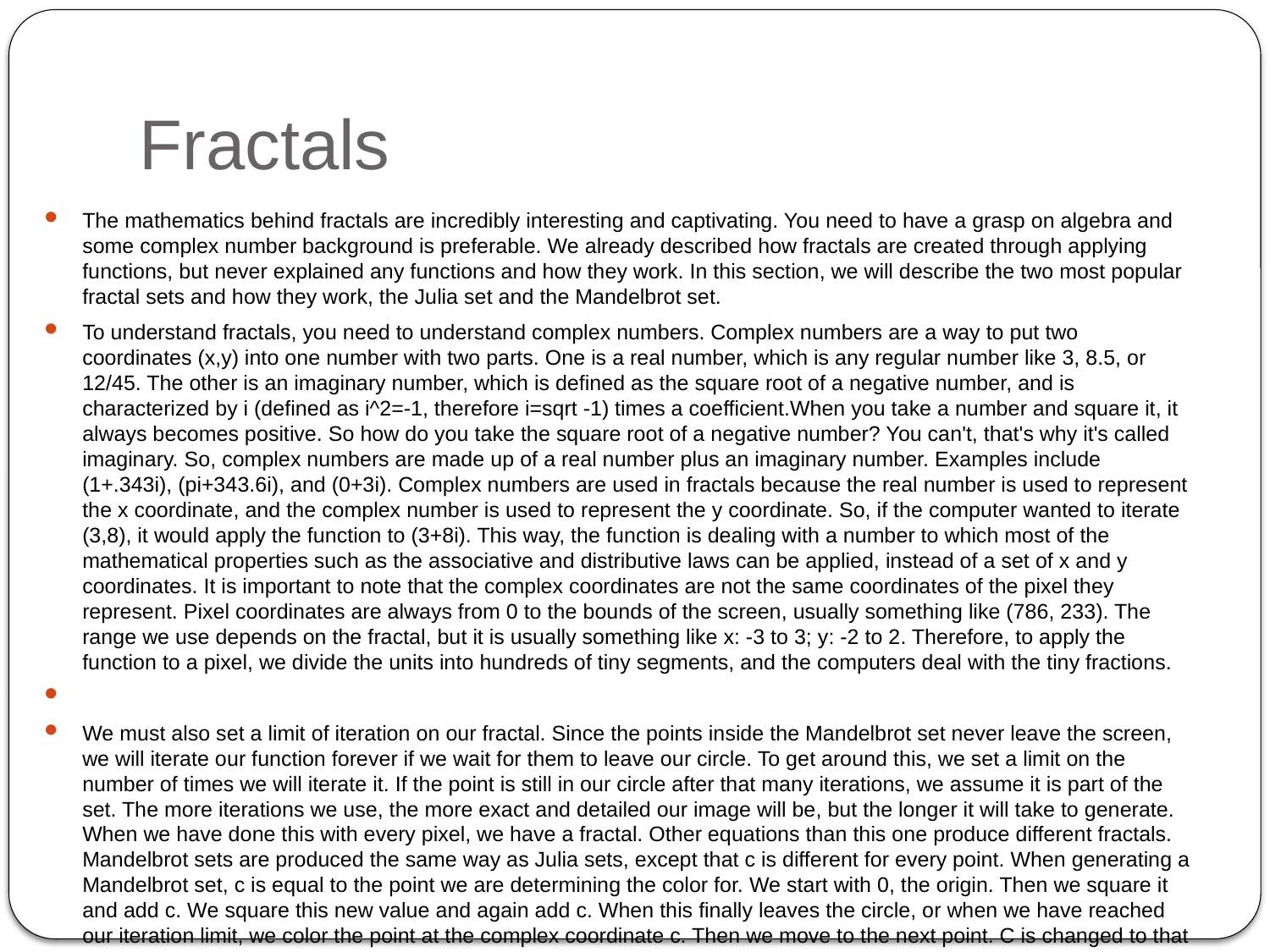

# Fractals
The mathematics behind fractals are incredibly interesting and captivating. You need to have a grasp on algebra and some complex number background is preferable. We already described how fractals are created through applying functions, but never explained any functions and how they work. In this section, we will describe the two most popular fractal sets and how they work, the Julia set and the Mandelbrot set.
To understand fractals, you need to understand complex numbers. Complex numbers are a way to put two coordinates (x,y) into one number with two parts. One is a real number, which is any regular number like 3, 8.5, or 12/45. The other is an imaginary number, which is defined as the square root of a negative number, and is characterized by i (defined as i^2=-1, therefore i=sqrt -1) times a coefficient.When you take a number and square it, it always becomes positive. So how do you take the square root of a negative number? You can't, that's why it's called imaginary. So, complex numbers are made up of a real number plus an imaginary number. Examples include (1+.343i), (pi+343.6i), and (0+3i). Complex numbers are used in fractals because the real number is used to represent the x coordinate, and the complex number is used to represent the y coordinate. So, if the computer wanted to iterate (3,8), it would apply the function to (3+8i). This way, the function is dealing with a number to which most of the mathematical properties such as the associative and distributive laws can be applied, instead of a set of x and y coordinates. It is important to note that the complex coordinates are not the same coordinates of the pixel they represent. Pixel coordinates are always from 0 to the bounds of the screen, usually something like (786, 233). The range we use depends on the fractal, but it is usually something like x: -3 to 3; y: -2 to 2. Therefore, to apply the function to a pixel, we divide the units into hundreds of tiny segments, and the computers deal with the tiny fractions.

We must also set a limit of iteration on our fractal. Since the points inside the Mandelbrot set never leave the screen, we will iterate our function forever if we wait for them to leave our circle. To get around this, we set a limit on the number of times we will iterate it. If the point is still in our circle after that many iterations, we assume it is part of the set. The more iterations we use, the more exact and detailed our image will be, but the longer it will take to generate. When we have done this with every pixel, we have a fractal. Other equations than this one produce different fractals. Mandelbrot sets are produced the same way as Julia sets, except that c is different for every point. When generating a Mandelbrot set, c is equal to the point we are determining the color for. We start with 0, the origin. Then we square it and add c. We square this new value and again add c. When this finally leaves the circle, or when we have reached our iteration limit, we color the point at the complex coordinate c. Then we move to the next point. C is changed to that new point, and once again we start with the origin and iterate. Of course there are many other fractals that can be created with simple equations. If you download Fractint (http://www.angelfire.com/art2/fractals/downloads.htm) , you can create your own formulas and run them to see what fractals they will produce.